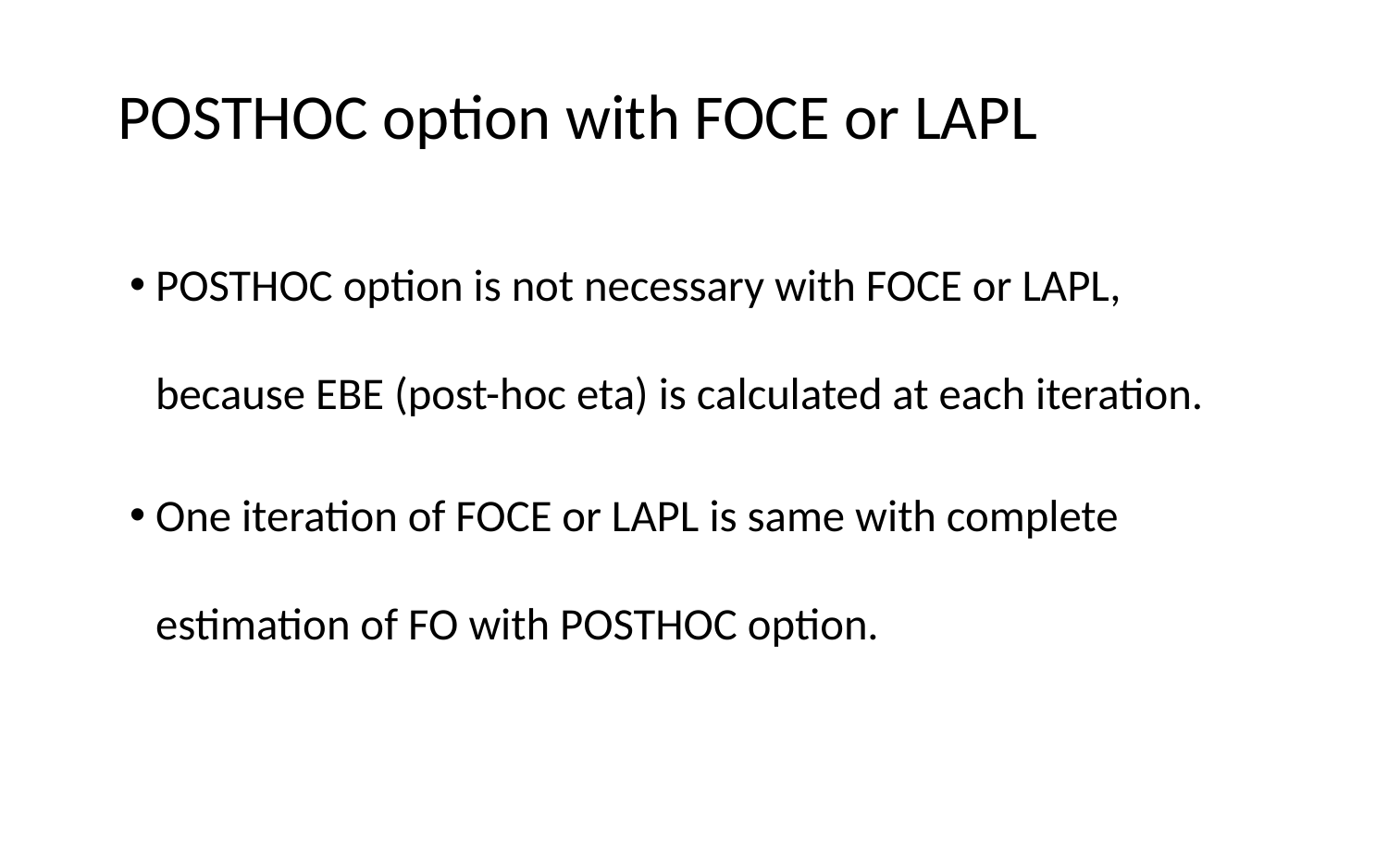

# POSTHOC option with FOCE or LAPL
POSTHOC option is not necessary with FOCE or LAPL, because EBE (post-hoc eta) is calculated at each iteration.
One iteration of FOCE or LAPL is same with complete estimation of FO with POSTHOC option.